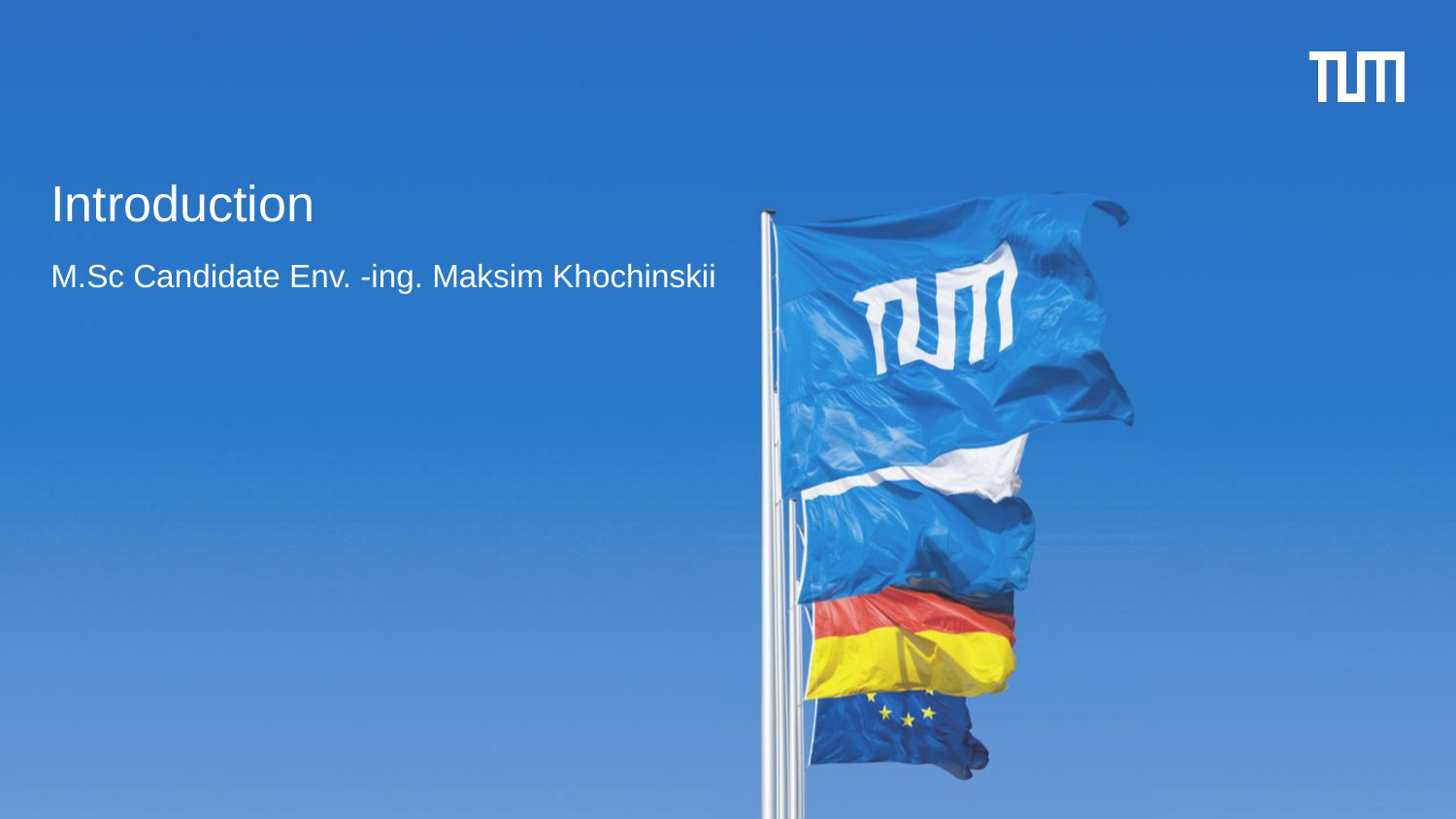

# Introduction
M.Sc Candidate Env. -ing. Maksim Khochinskii